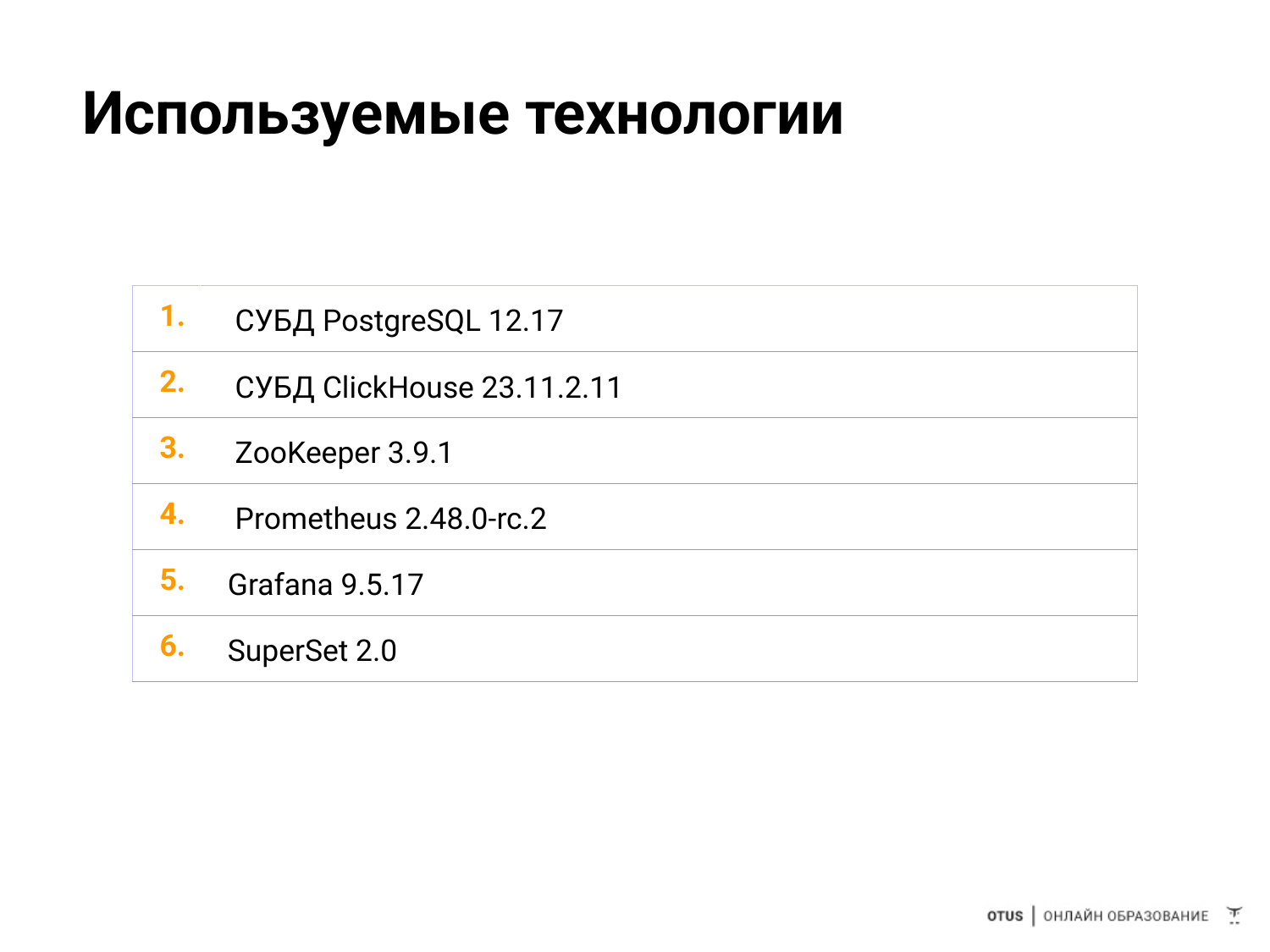

# Используемые технологии
| 1. | СУБД PostgreSQL 12.17 |
| --- | --- |
| 2. | СУБД ClickHouse 23.11.2.11 |
| 3. | ZooKeeper 3.9.1 |
| 4. | Prometheus 2.48.0-rc.2 |
| 5. | Grafana 9.5.17 |
| 6. | SuperSet 2.0 |